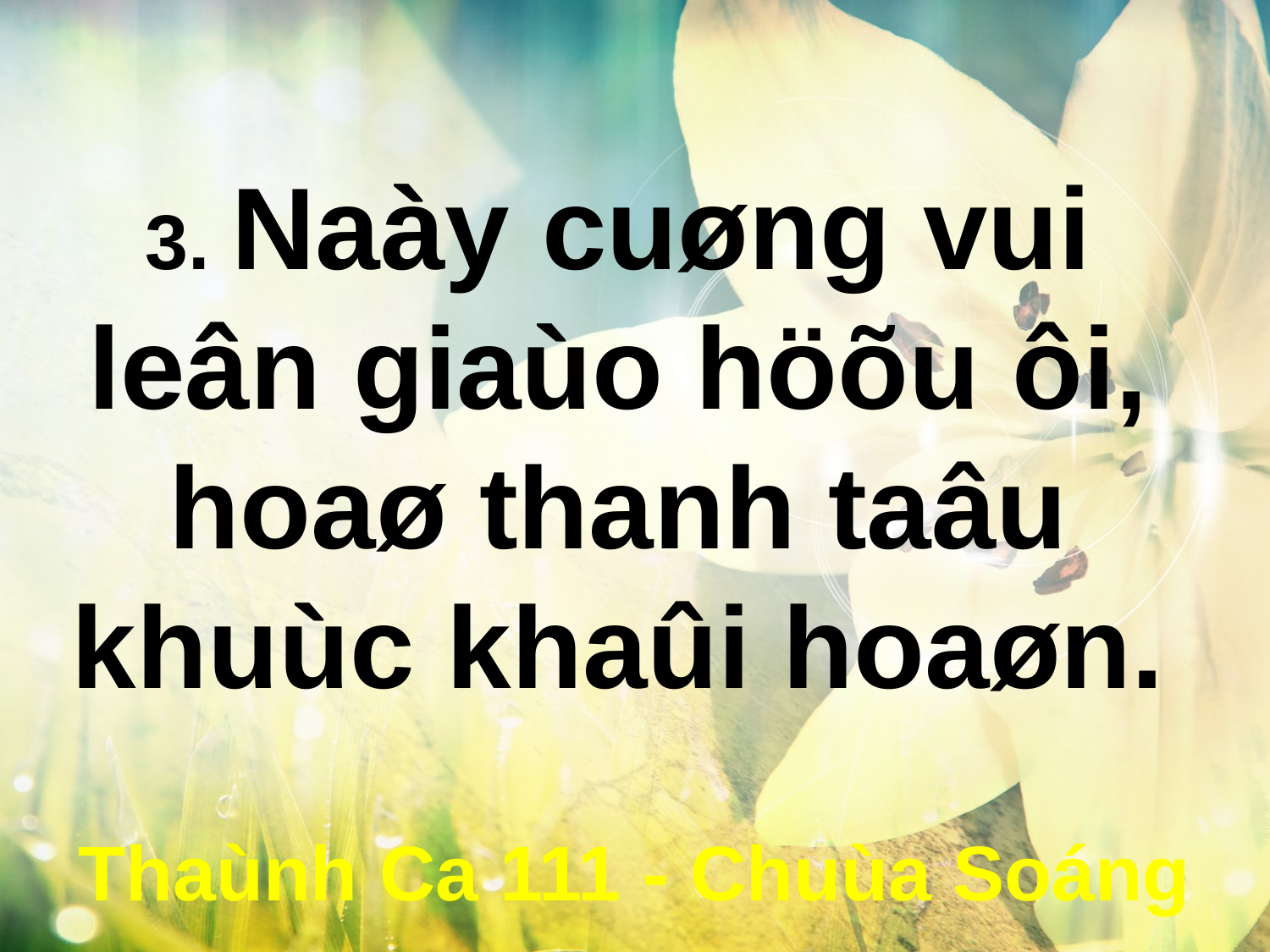

3. Naày cuøng vui
leân giaùo höõu ôi,
hoaø thanh taâu
khuùc khaûi hoaøn.
Thaùnh Ca 111 - Chuùa Soáng